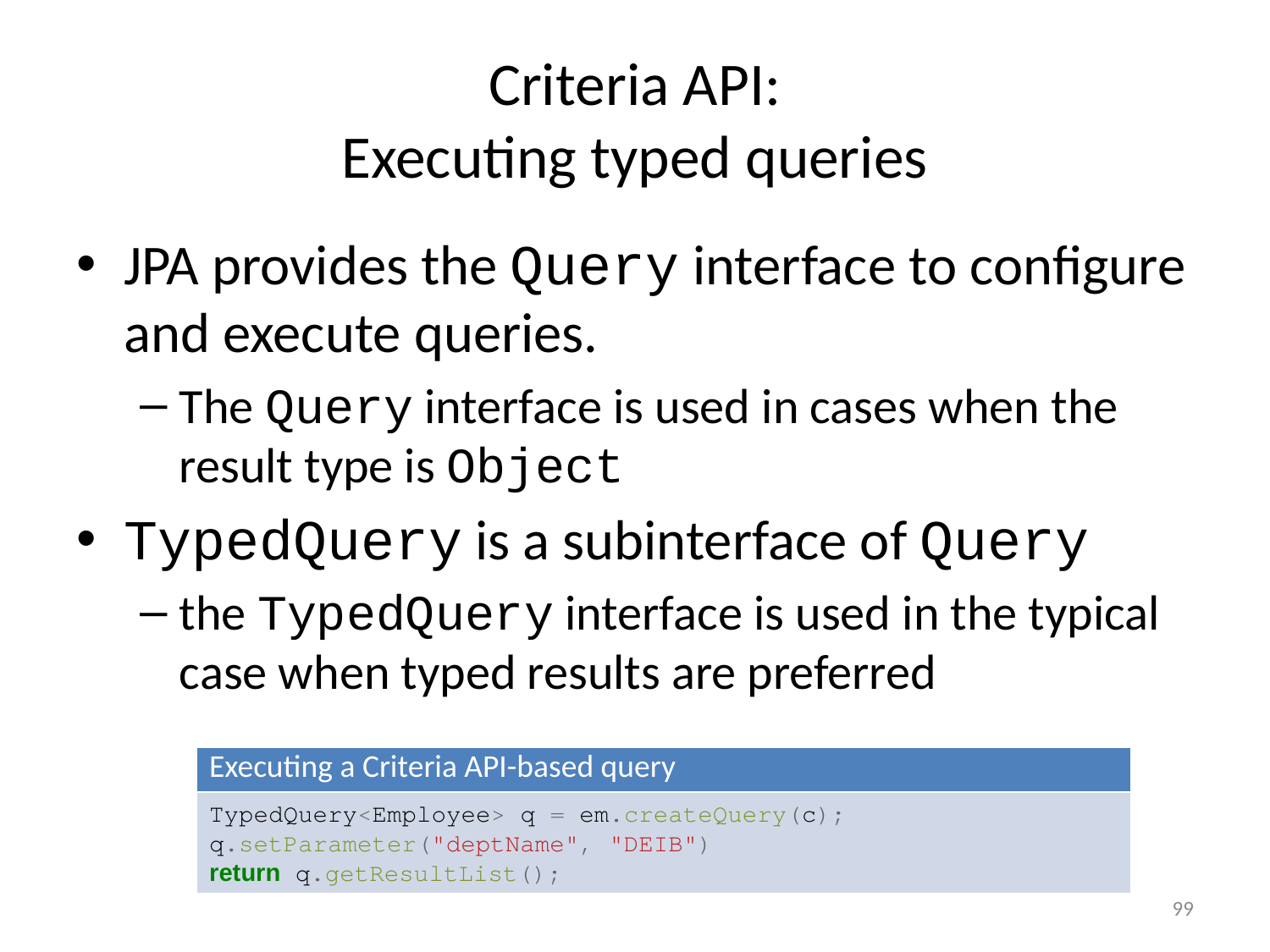

# Criteria API: Executing typed queries
JPA provides the Query interface to configure and execute queries.
The Query interface is used in cases when the result type is Object
TypedQuery is a subinterface of Query
the TypedQuery interface is used in the typical case when typed results are preferred
| Executing a Criteria API-based query |
| --- |
| TypedQuery<Employee> q = em.createQuery(c); q.setParameter("deptName", "DEIB") return q.getResultList(); |
99